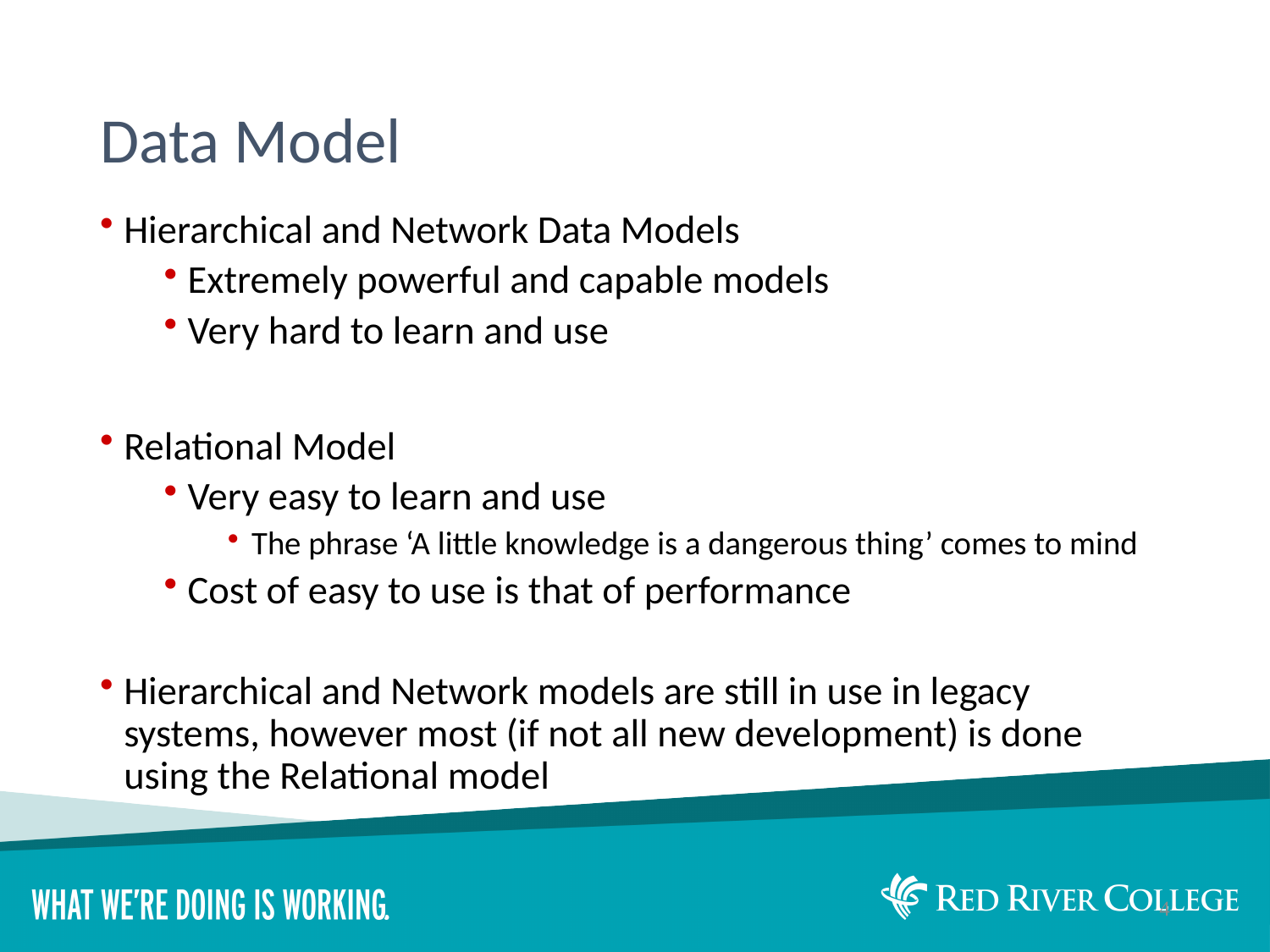

# Data Model
Hierarchical and Network Data Models
Extremely powerful and capable models
Very hard to learn and use

Relational Model
Very easy to learn and use
The phrase ‘A little knowledge is a dangerous thing’ comes to mind
Cost of easy to use is that of performance

Hierarchical and Network models are still in use in legacy systems, however most (if not all new development) is done using the Relational model

4